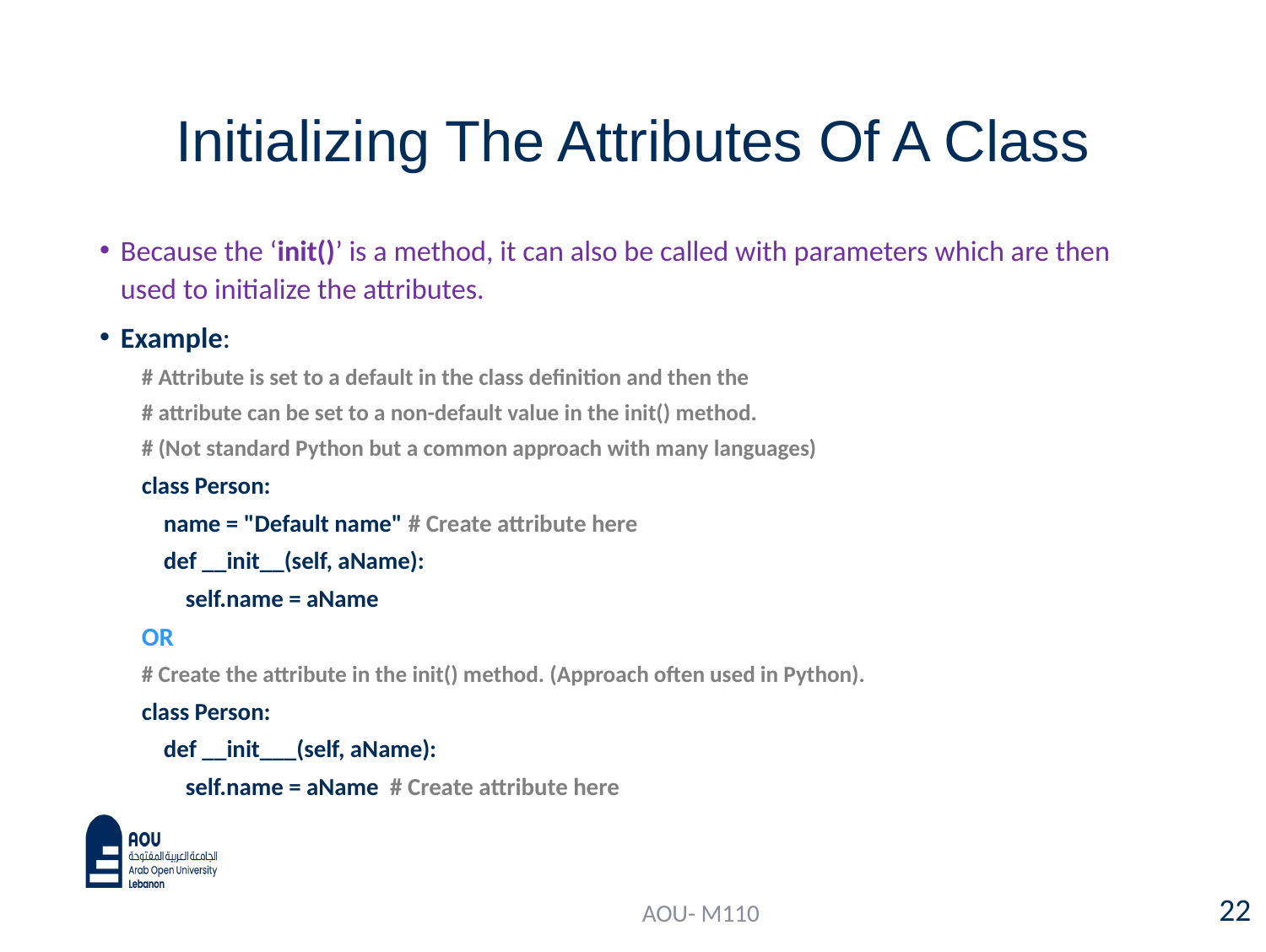

# Initializing The Attributes Of A Class
Because the ‘init()’ is a method, it can also be called with parameters which are then used to initialize the attributes.
Example:
# Attribute is set to a default in the class definition and then the
# attribute can be set to a non-default value in the init() method.
# (Not standard Python but a common approach with many languages)
class Person:
    name = "Default name" # Create attribute here
    def __init__(self, aName):
        self.name = aName
OR
# Create the attribute in the init() method. (Approach often used in Python).
class Person:
    def __init___(self, aName):
        self.name = aName  # Create attribute here
22
AOU- M110